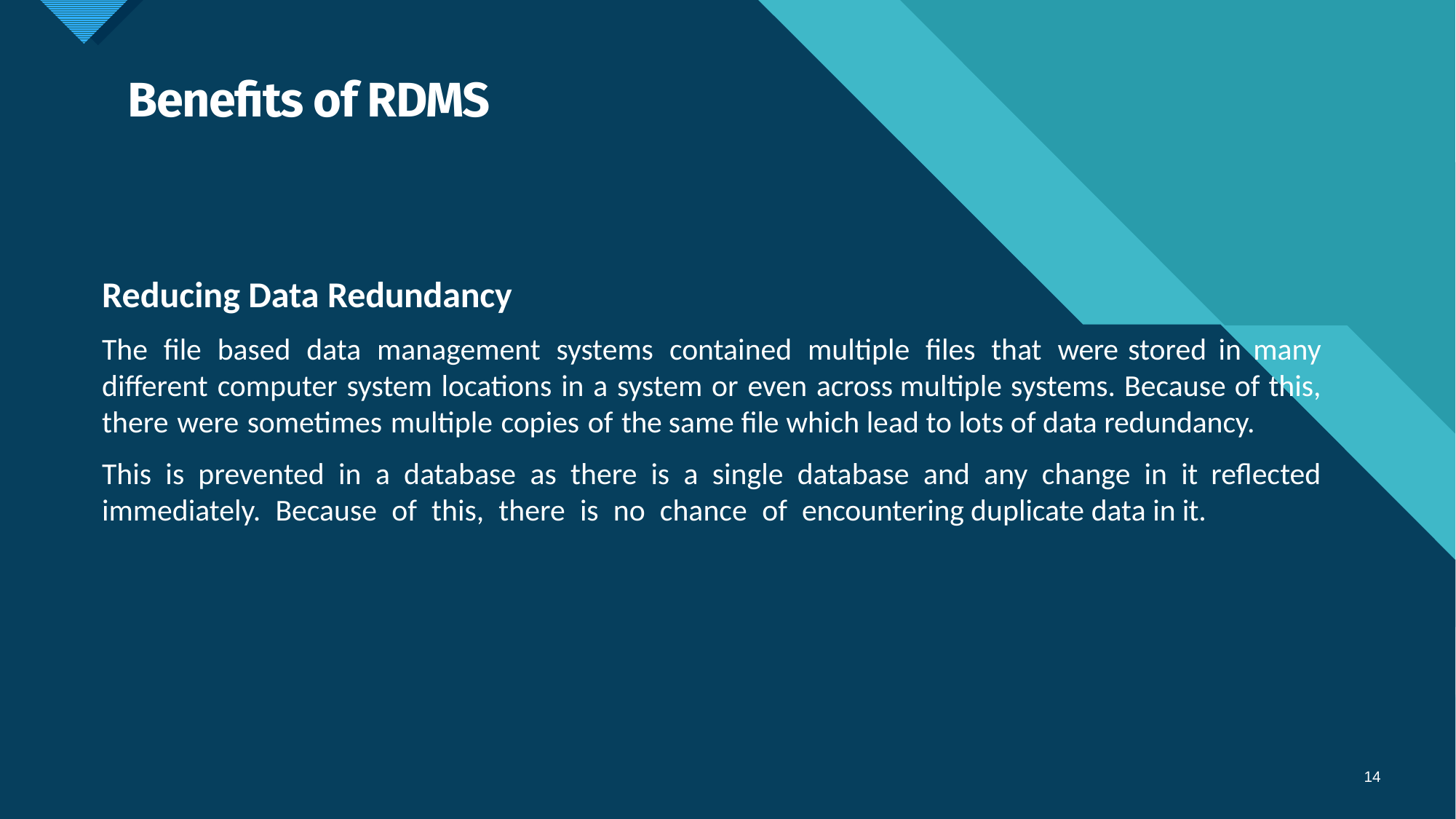

# Benefits of RDMS
Reducing Data Redundancy
The file based data management systems contained multiple files that were stored in many different computer system locations in a system or even across multiple systems. Because of this, there were sometimes multiple copies of the same file which lead to lots of data redundancy.
This is prevented in a database as there is a single database and any change in it reflected immediately. Because of this, there is no chance of encountering duplicate data in it.

14